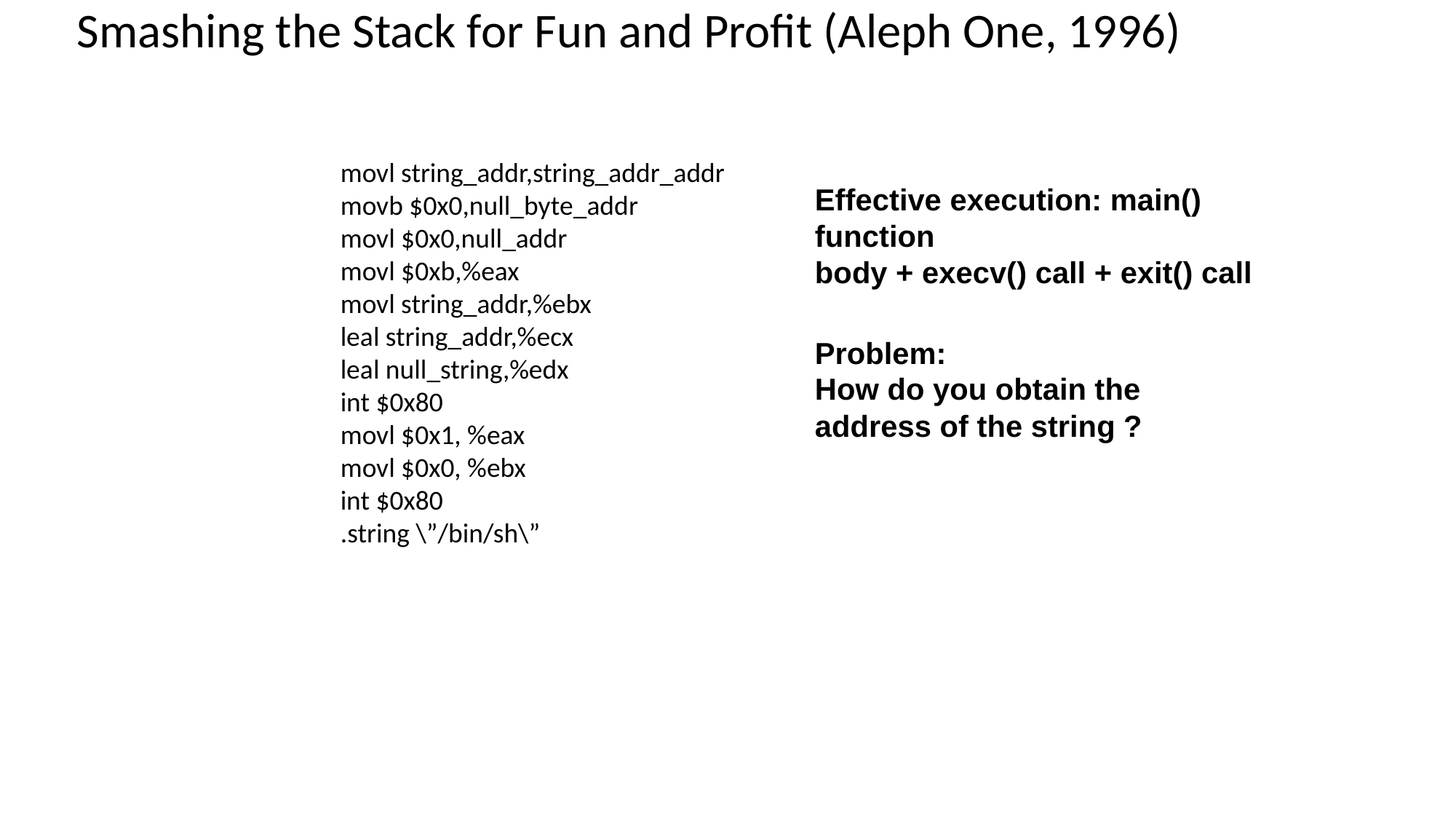

# Smashing the Stack for Fun and Profit (Aleph One, 1996)
movl string_addr,string_addr_addr
movb $0x0,null_byte_addr
movl $0x0,null_addr
movl $0xb,%eax
movl string_addr,%ebx
leal string_addr,%ecx
leal null_string,%edx
int $0x80
movl $0x1, %eax
movl $0x0, %ebx
int $0x80
.string \”/bin/sh\”
Effective execution: main() function
body + execv() call + exit() call
Problem:
How do you obtain the address of the string ?